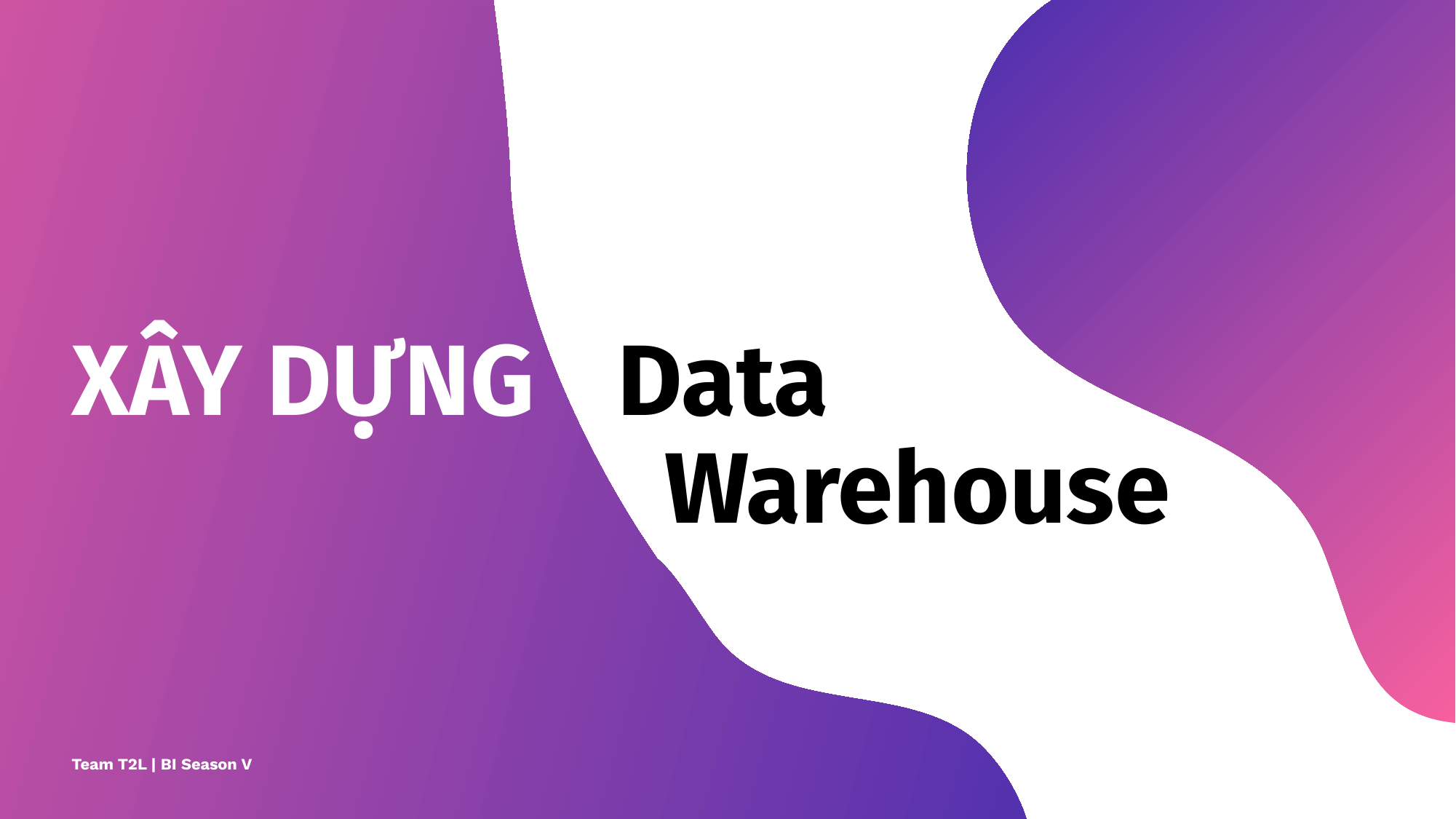

# XÂY DỰNG 	Data Warehouse
Team T2L | BI Season V